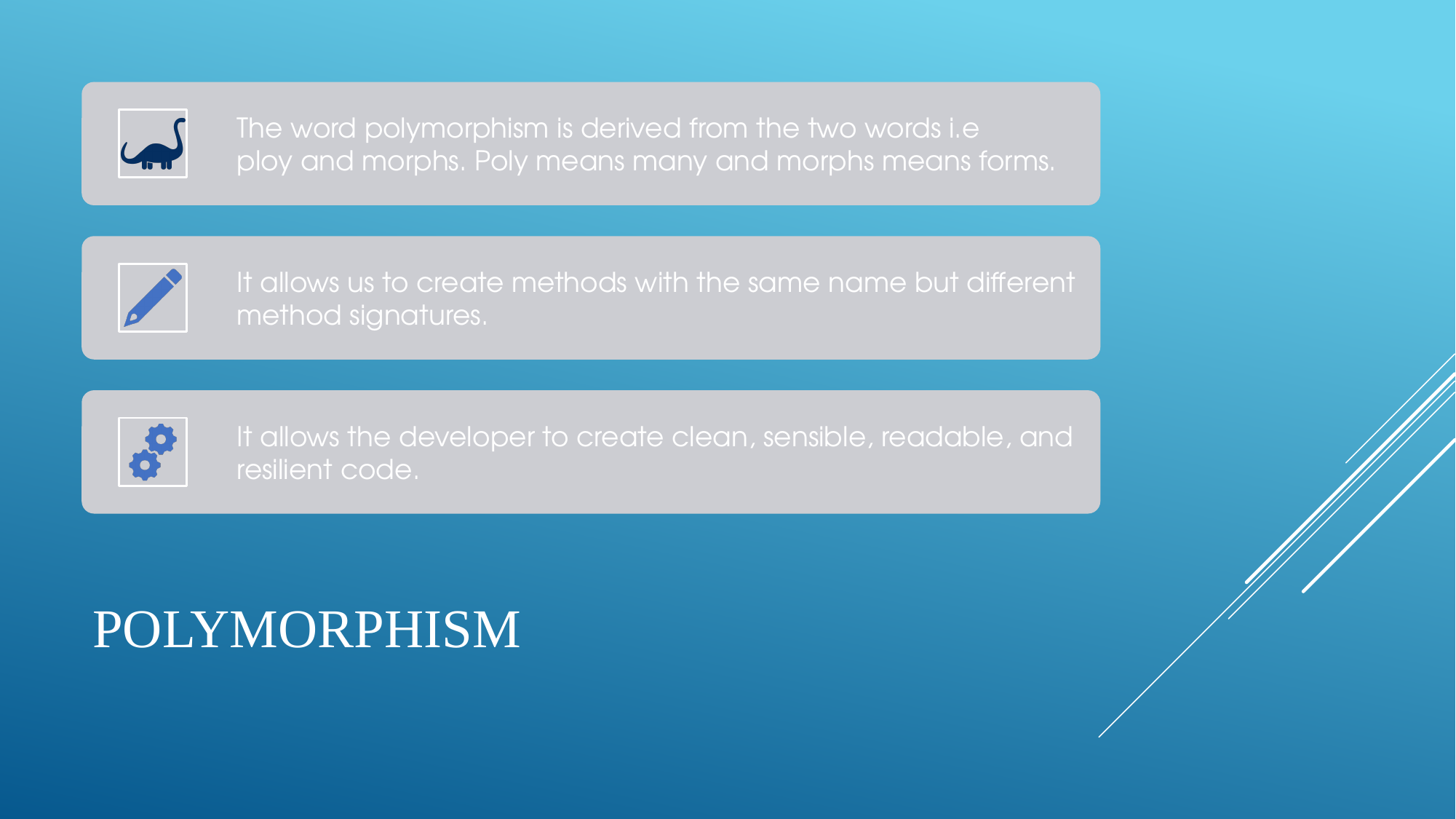

The word polymorphism is derived from the two words i.e ploy and morphs. Poly means many and morphs means forms.
It allows us to create methods with the same name but different method signatures.
It allows the developer to create clean, sensible, readable, and resilient code.
# Polymorphism